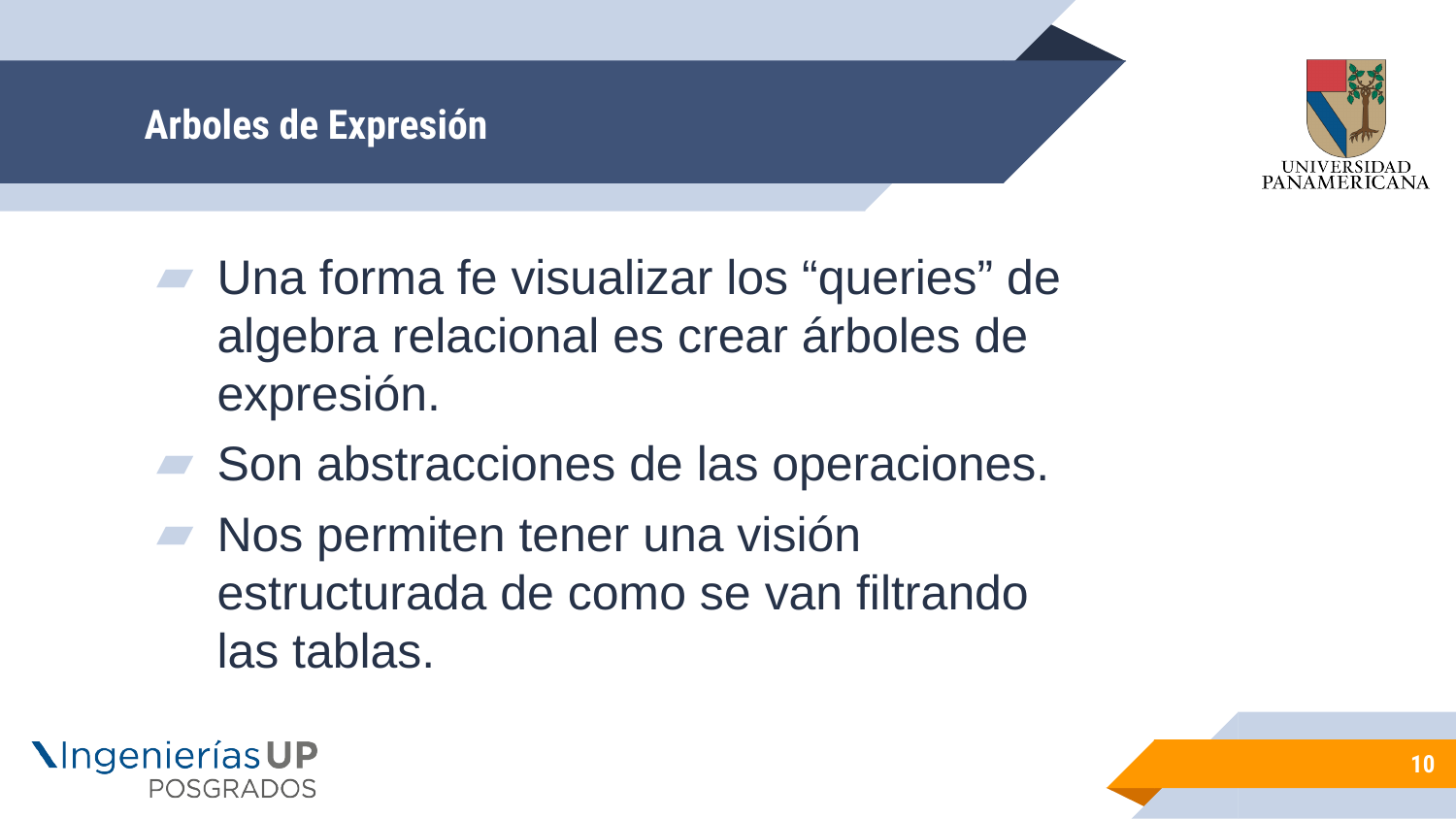

# Arboles de Expresión
Una forma fe visualizar los “queries” de algebra relacional es crear árboles de expresión.
Son abstracciones de las operaciones.
Nos permiten tener una visión estructurada de como se van filtrando las tablas.
10